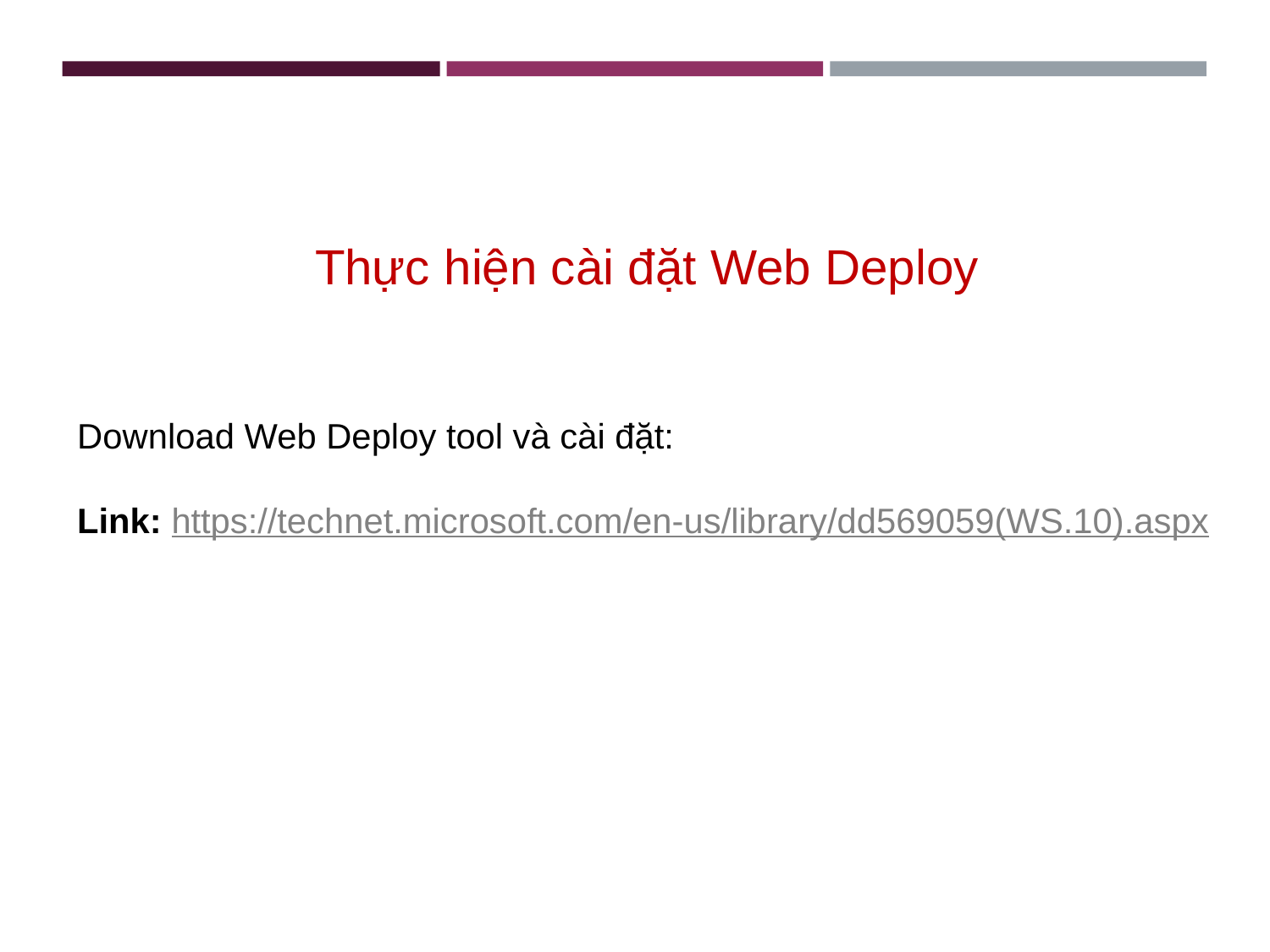

Thực hiện cài đặt Web Deploy

Download Web Deploy tool và cài đặt:

Link: https://technet.microsoft.com/en-us/library/dd569059(WS.10).aspx